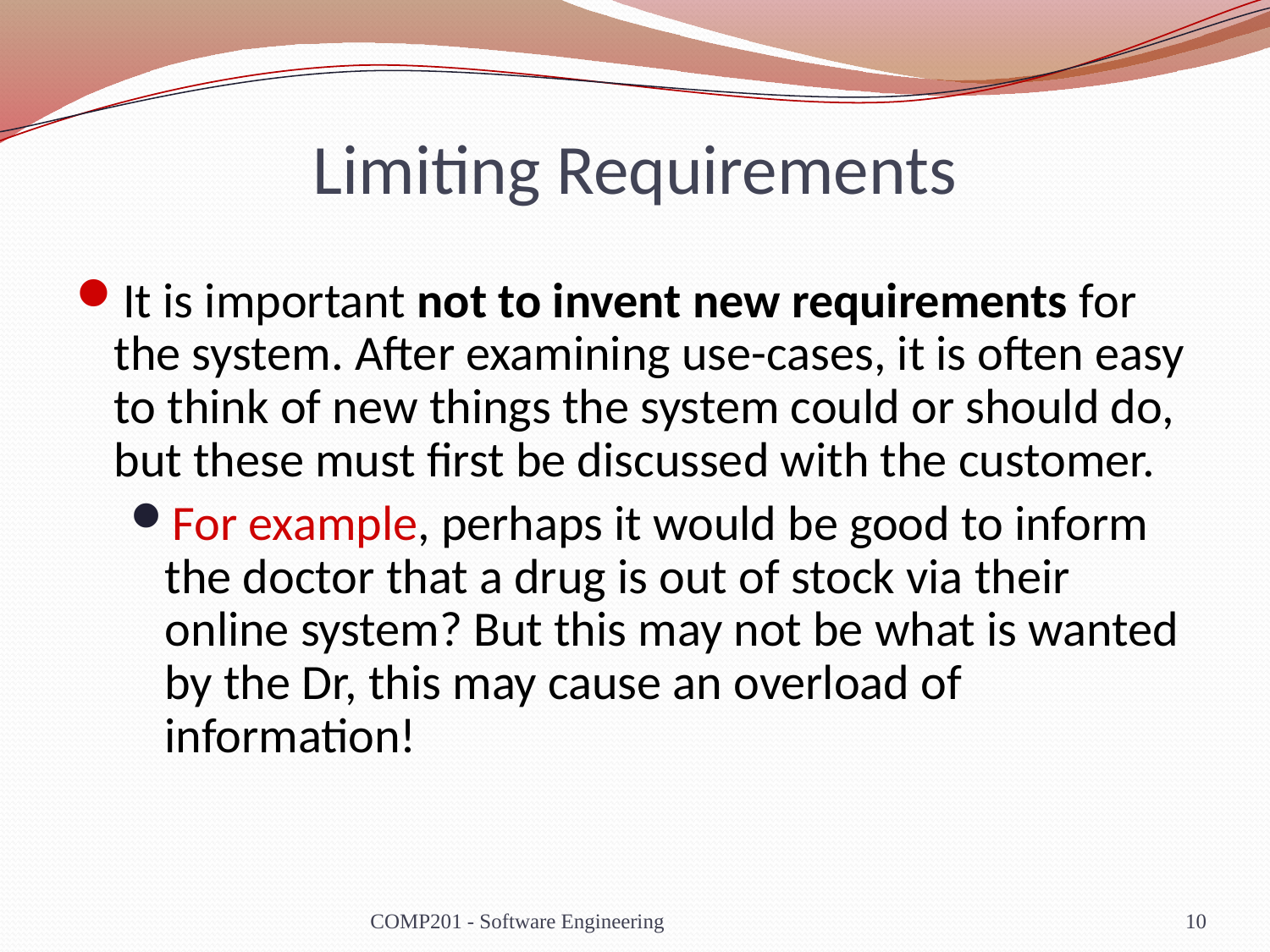

# Limiting Requirements
It is important not to invent new requirements for the system. After examining use-cases, it is often easy to think of new things the system could or should do, but these must first be discussed with the customer.
For example, perhaps it would be good to inform the doctor that a drug is out of stock via their online system? But this may not be what is wanted by the Dr, this may cause an overload of information!
COMP201 - Software Engineering
10